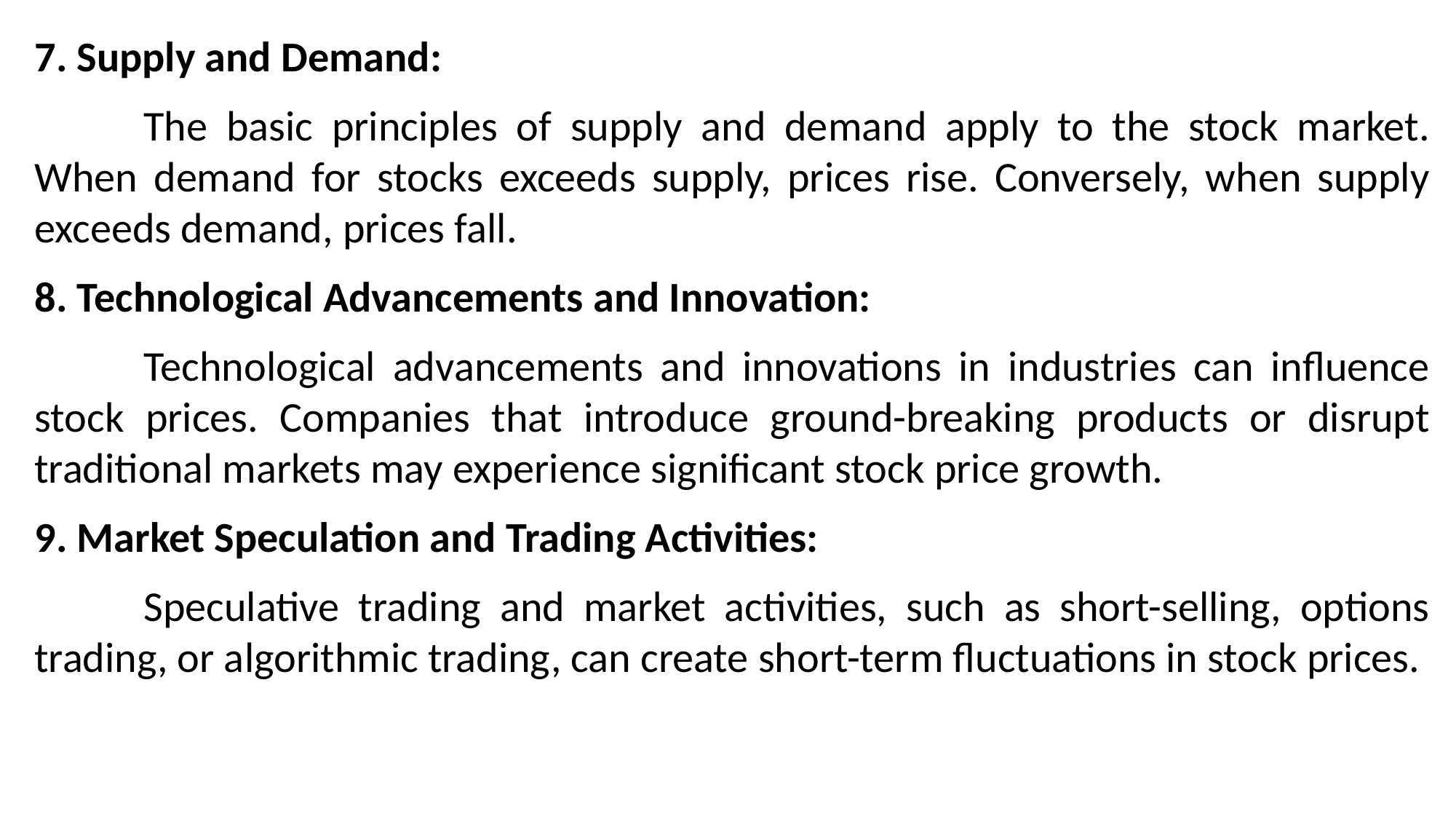

7. Supply and Demand:
	The basic principles of supply and demand apply to the stock market. When demand for stocks exceeds supply, prices rise. Conversely, when supply exceeds demand, prices fall.
8. Technological Advancements and Innovation:
	Technological advancements and innovations in industries can influence stock prices. Companies that introduce ground-breaking products or disrupt traditional markets may experience significant stock price growth.
9. Market Speculation and Trading Activities:
	Speculative trading and market activities, such as short-selling, options trading, or algorithmic trading, can create short-term fluctuations in stock prices.